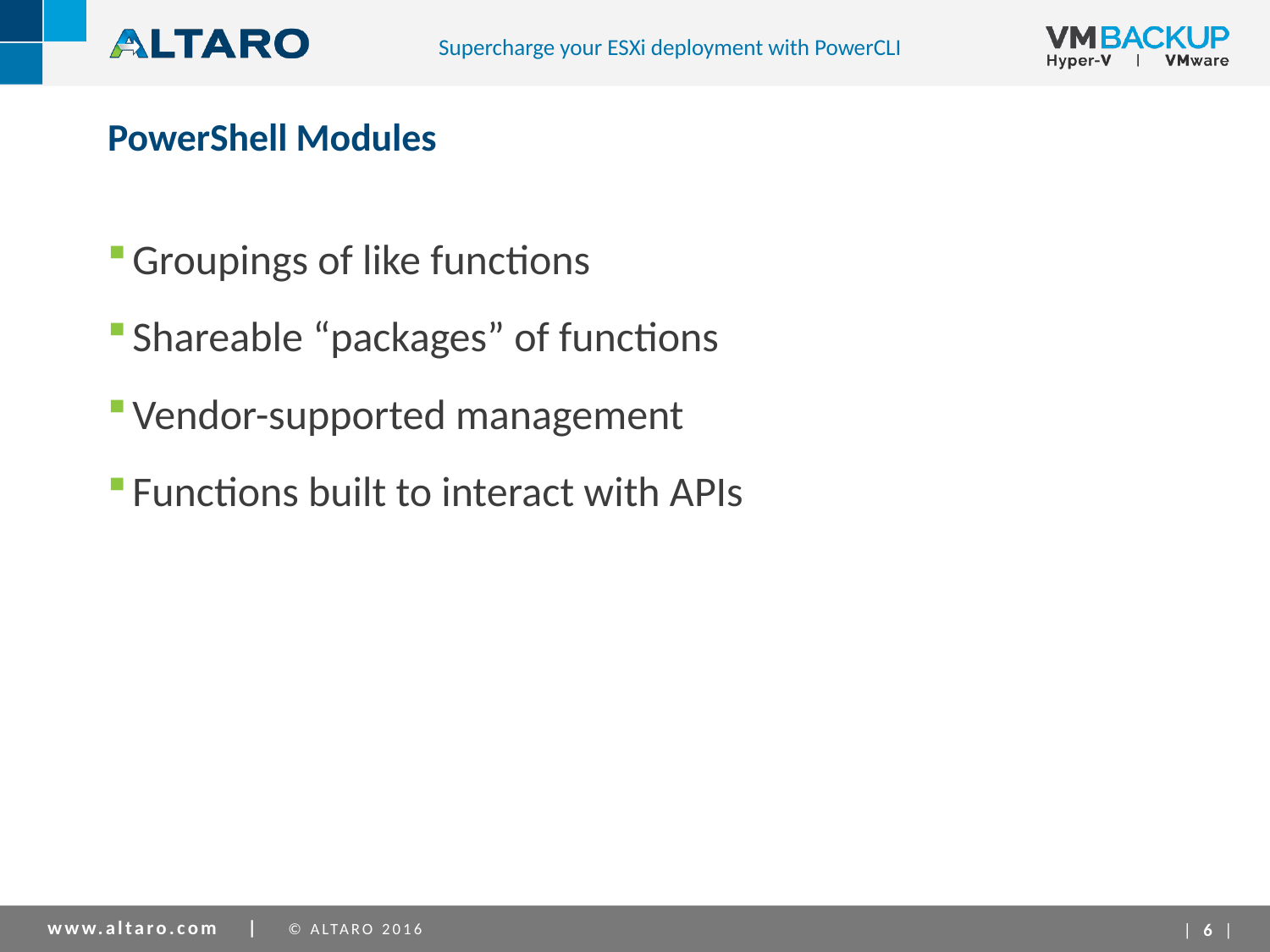

Supercharge your ESXi deployment with PowerCLI
PowerShell Modules
Groupings of like functions
Shareable “packages” of functions
Vendor-supported management
Functions built to interact with APIs